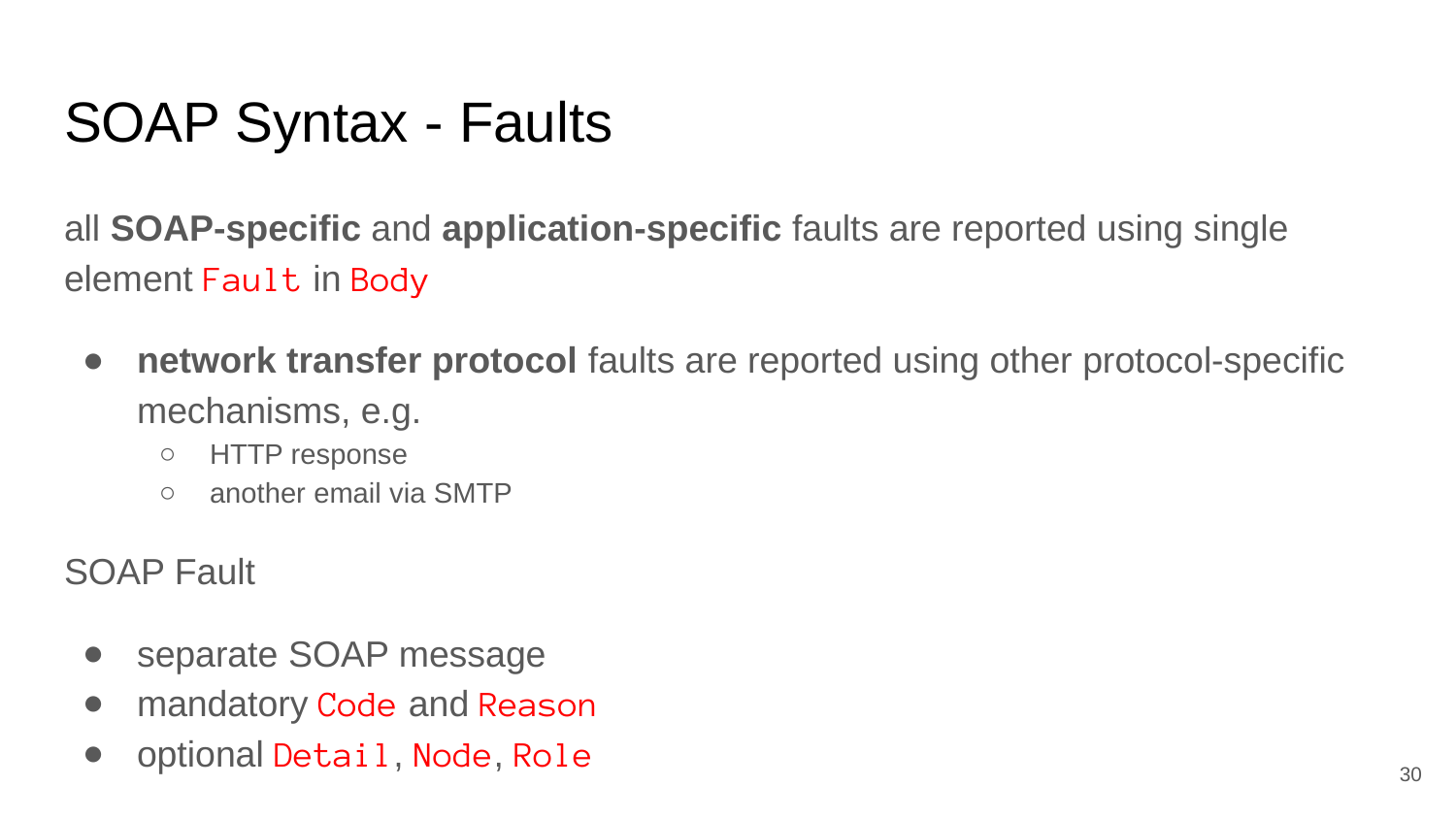

# SOAP Syntax - Faults
all SOAP-specific and application-specific faults are reported using single element Fault in Body
network transfer protocol faults are reported using other protocol-specific mechanisms, e.g.
HTTP response
another email via SMTP
SOAP Fault
separate SOAP message
mandatory Code and Reason
optional Detail, Node, Role
30